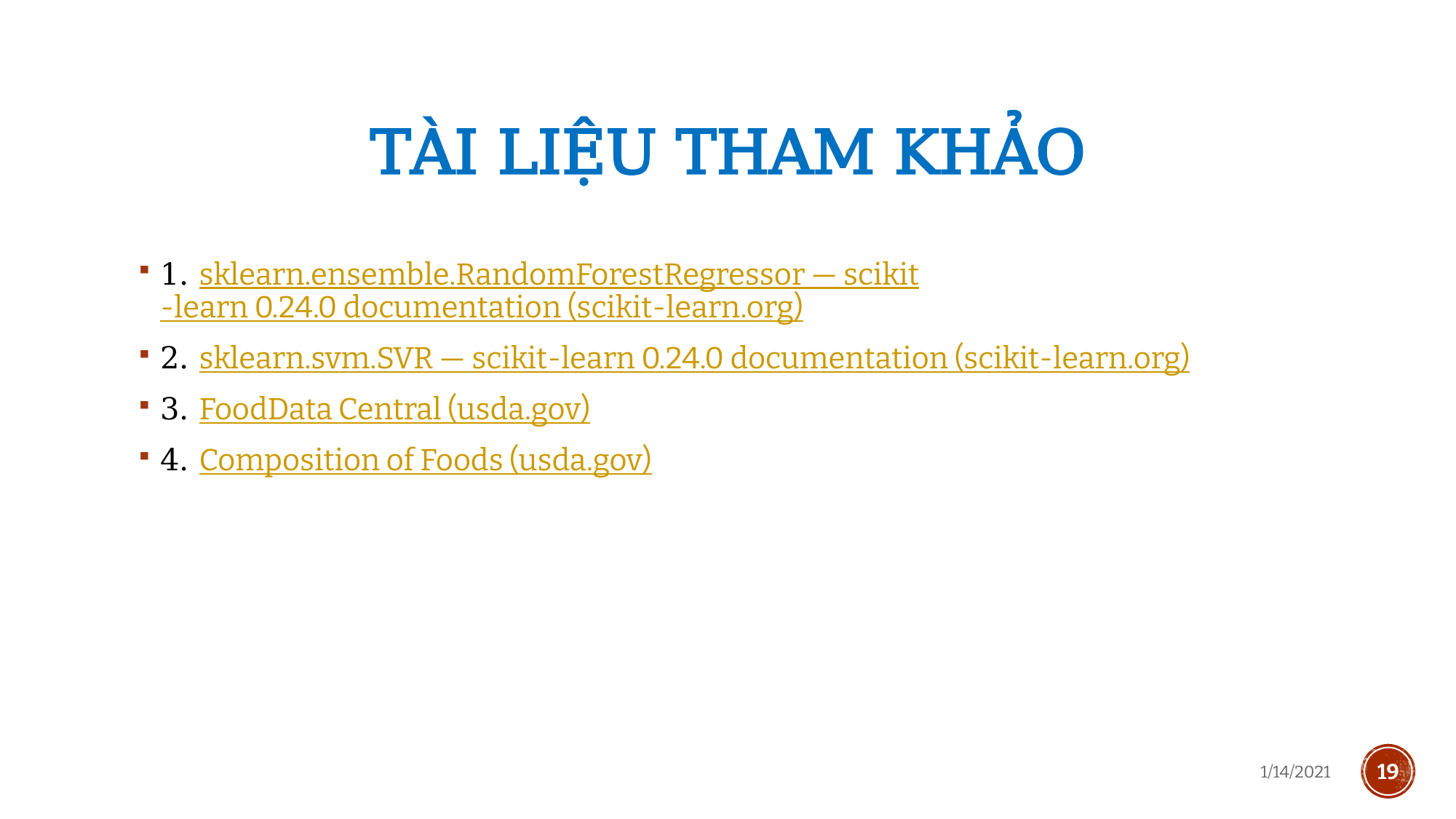

# Tài liệu tham khảo
1. sklearn.ensemble.RandomForestRegressor — scikit-learn 0.24.0 documentation (scikit-learn.org)
2. sklearn.svm.SVR — scikit-learn 0.24.0 documentation (scikit-learn.org)
3. FoodData Central (usda.gov)
4. Composition of Foods (usda.gov)
1/14/2021
19